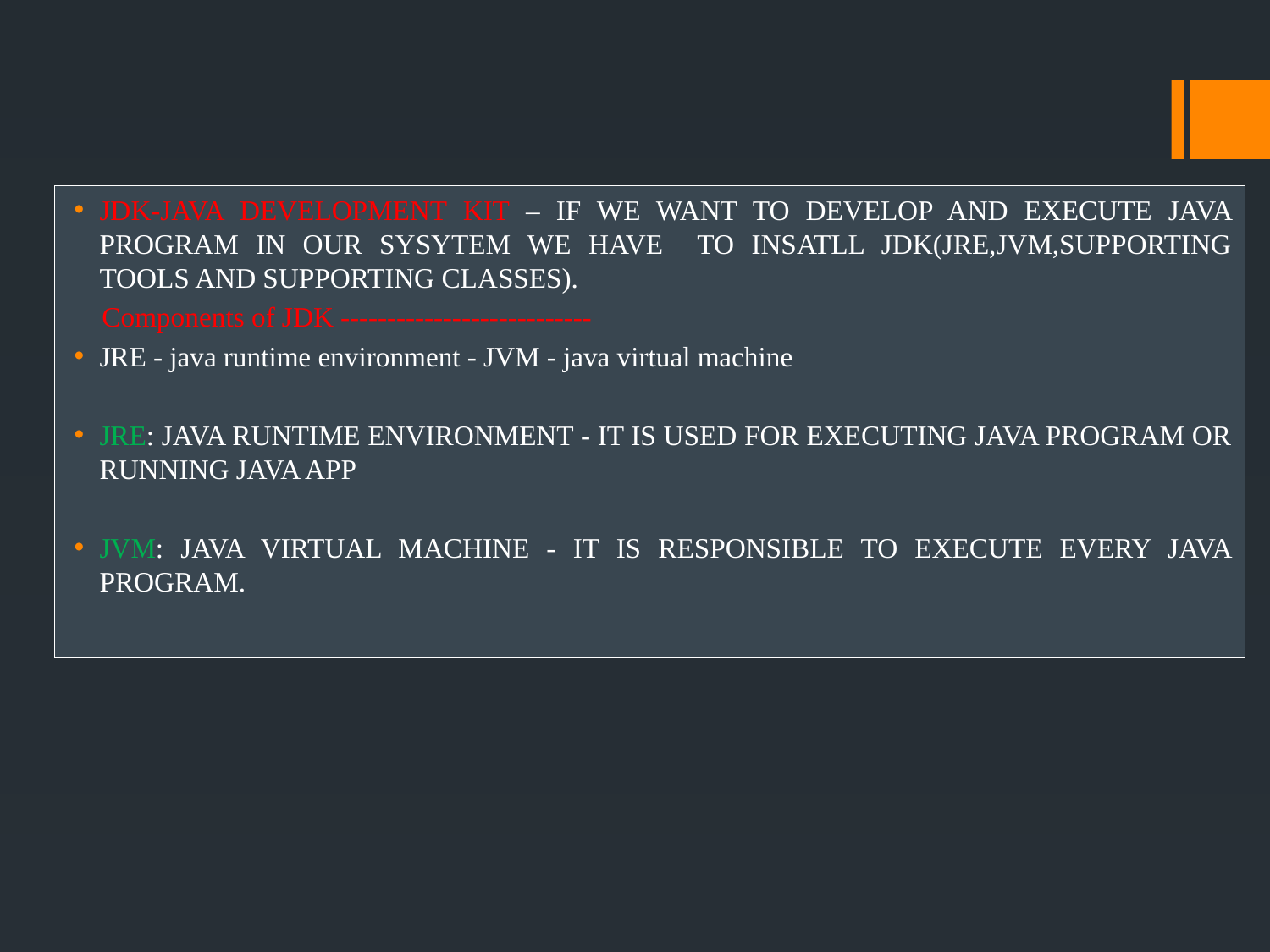

JDK-JAVA DEVELOPMENT KIT – IF WE WANT TO DEVELOP AND EXECUTE JAVA PROGRAM IN OUR SYSYTEM WE HAVE  TO INSATLL JDK(JRE,JVM,SUPPORTING TOOLS AND SUPPORTING CLASSES).
    Components of JDK ---------------------------
JRE - java runtime environment - JVM - java virtual machine

JRE: JAVA RUNTIME ENVIRONMENT - IT IS USED FOR EXECUTING JAVA PROGRAM OR RUNNING JAVA APP

JVM: JAVA VIRTUAL MACHINE - IT IS RESPONSIBLE TO EXECUTE EVERY JAVA PROGRAM.